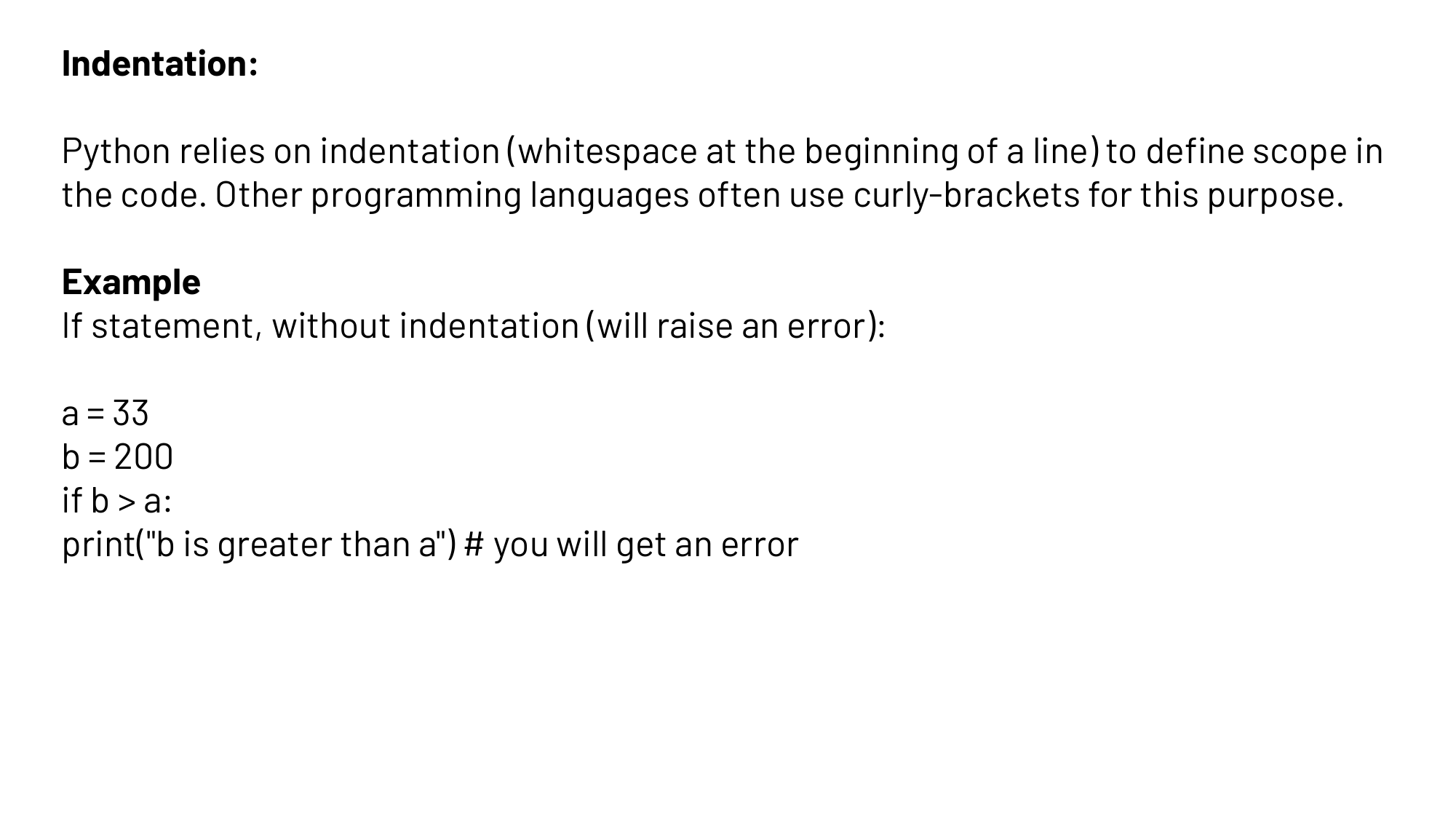

Indentation:

Python relies on indentation (whitespace at the beginning of a line) to define scope in the code. Other programming languages often use curly-brackets for this purpose.

Example
If statement, without indentation (will raise an error):

a = 33
b = 200
if b > a:
print("b is greater than a") # you will get an error